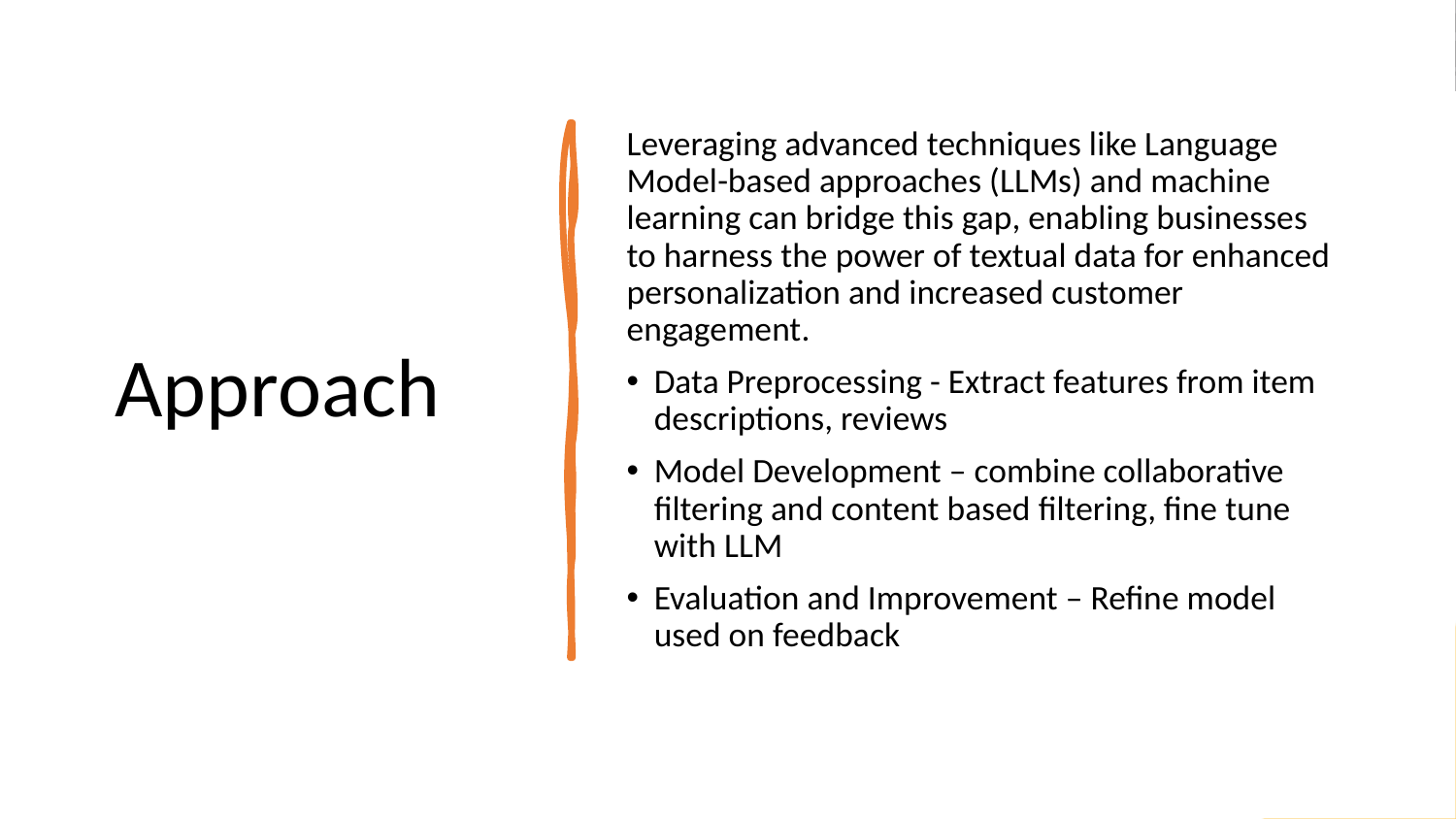

# Approach
Leveraging advanced techniques like Language Model-based approaches (LLMs) and machine learning can bridge this gap, enabling businesses to harness the power of textual data for enhanced personalization and increased customer engagement.
Data Preprocessing - Extract features from item descriptions, reviews
Model Development – combine collaborative filtering and content based filtering, fine tune with LLM
Evaluation and Improvement – Refine model used on feedback